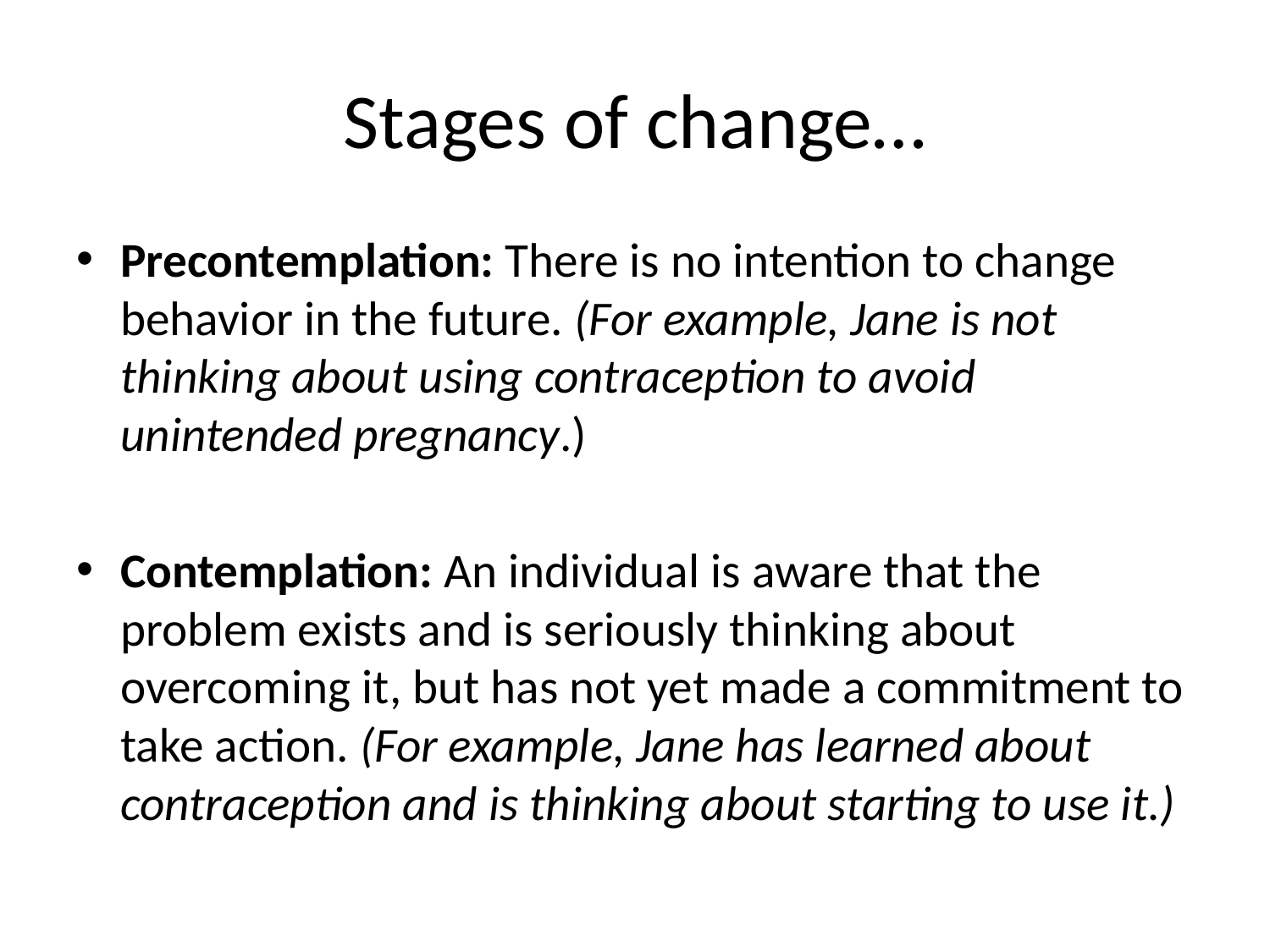

# Stages of change…
Precontemplation: There is no intention to change behavior in the future. (For example, Jane is not thinking about using contraception to avoid unintended pregnancy.)

Contemplation: An individual is aware that the problem exists and is seriously thinking about overcoming it, but has not yet made a commitment to take action. (For example, Jane has learned about contraception and is thinking about starting to use it.)